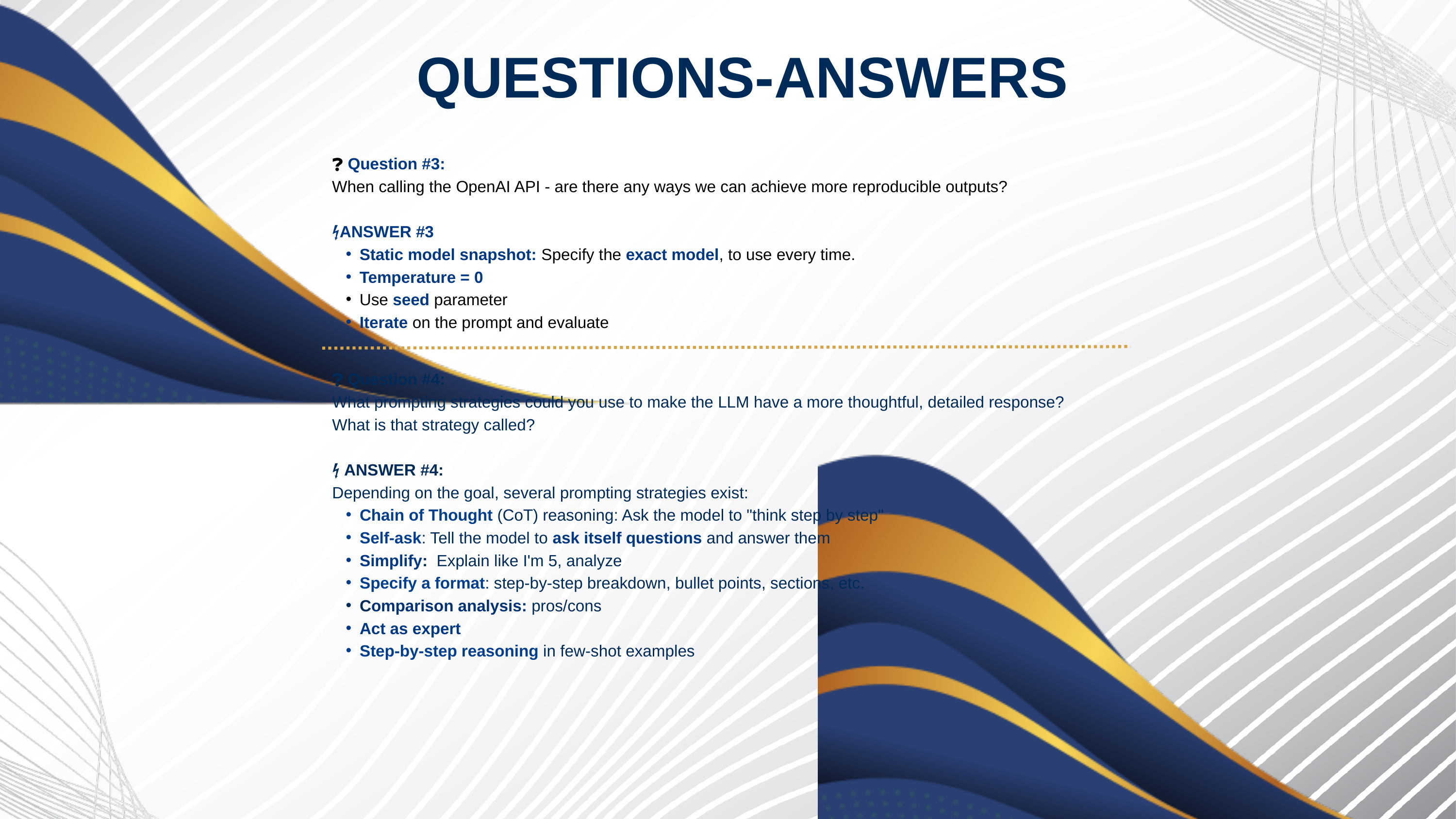

QUESTIONS-ANSWERS

❓ Question #3:
When calling the OpenAI API - are there any ways we can achieve more reproducible outputs?

⚡ANSWER #3
Static model snapshot: Specify the exact model, to use every time.
Temperature = 0
Use seed parameter
Iterate on the prompt and evaluate

❓ Question #4:
What prompting strategies could you use to make the LLM have a more thoughtful, detailed response?
What is that strategy called?

⚡ ANSWER #4:
Depending on the goal, several prompting strategies exist:
Chain of Thought (CoT) reasoning: Ask the model to "think step by step"
Self-ask: Tell the model to ask itself questions and answer them
Simplify:  Explain like I'm 5, analyze
Specify a format: step-by-step breakdown, bullet points, sections, etc.
Comparison analysis: pros/cons
Act as expert
Step-by-step reasoning in few-shot examples